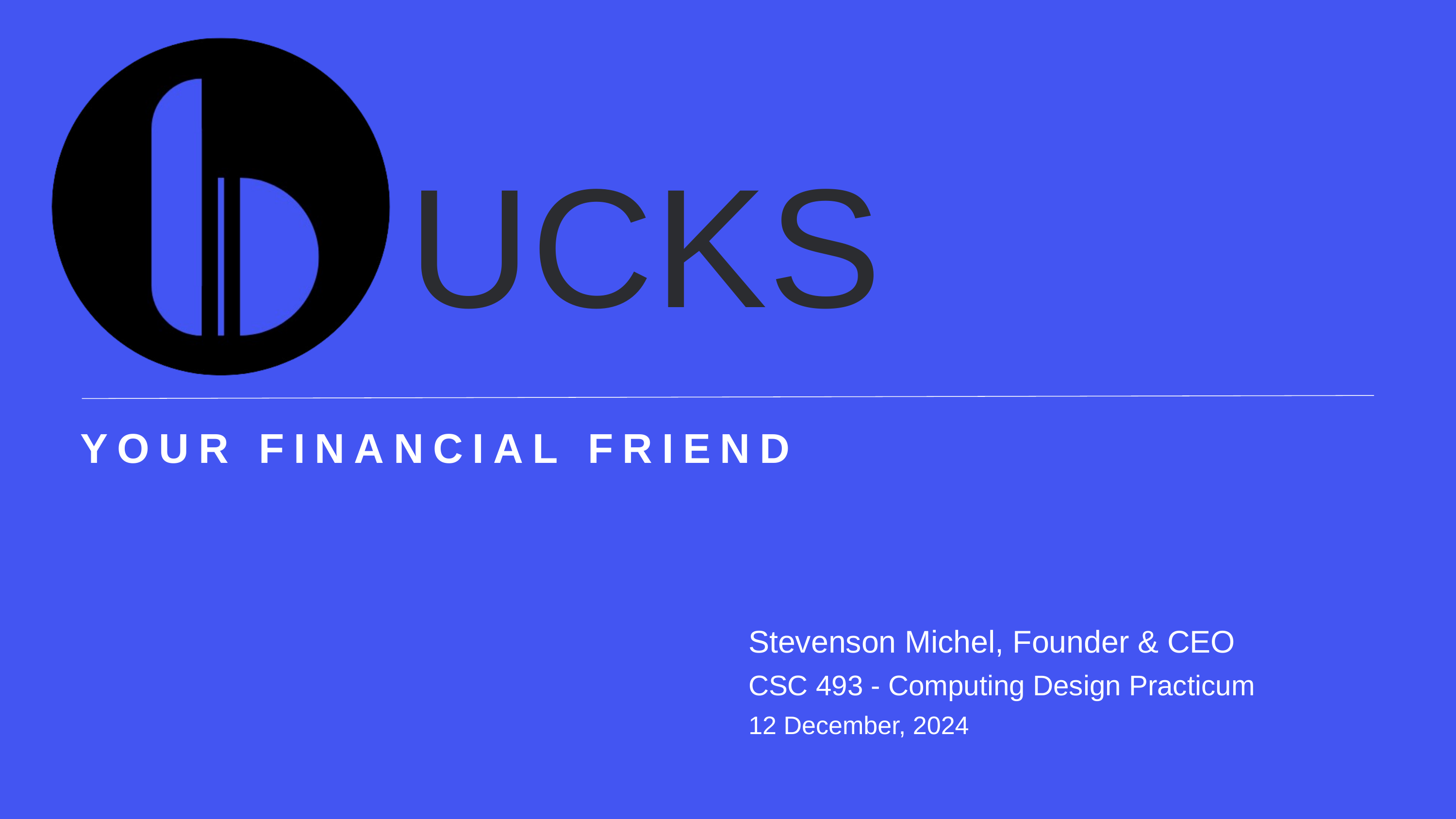

UCKS

YOUR FINANCIAL FRIEND
Stevenson Michel, Founder & CEO
CSC 493 - Computing Design Practicum
12 December, 2024